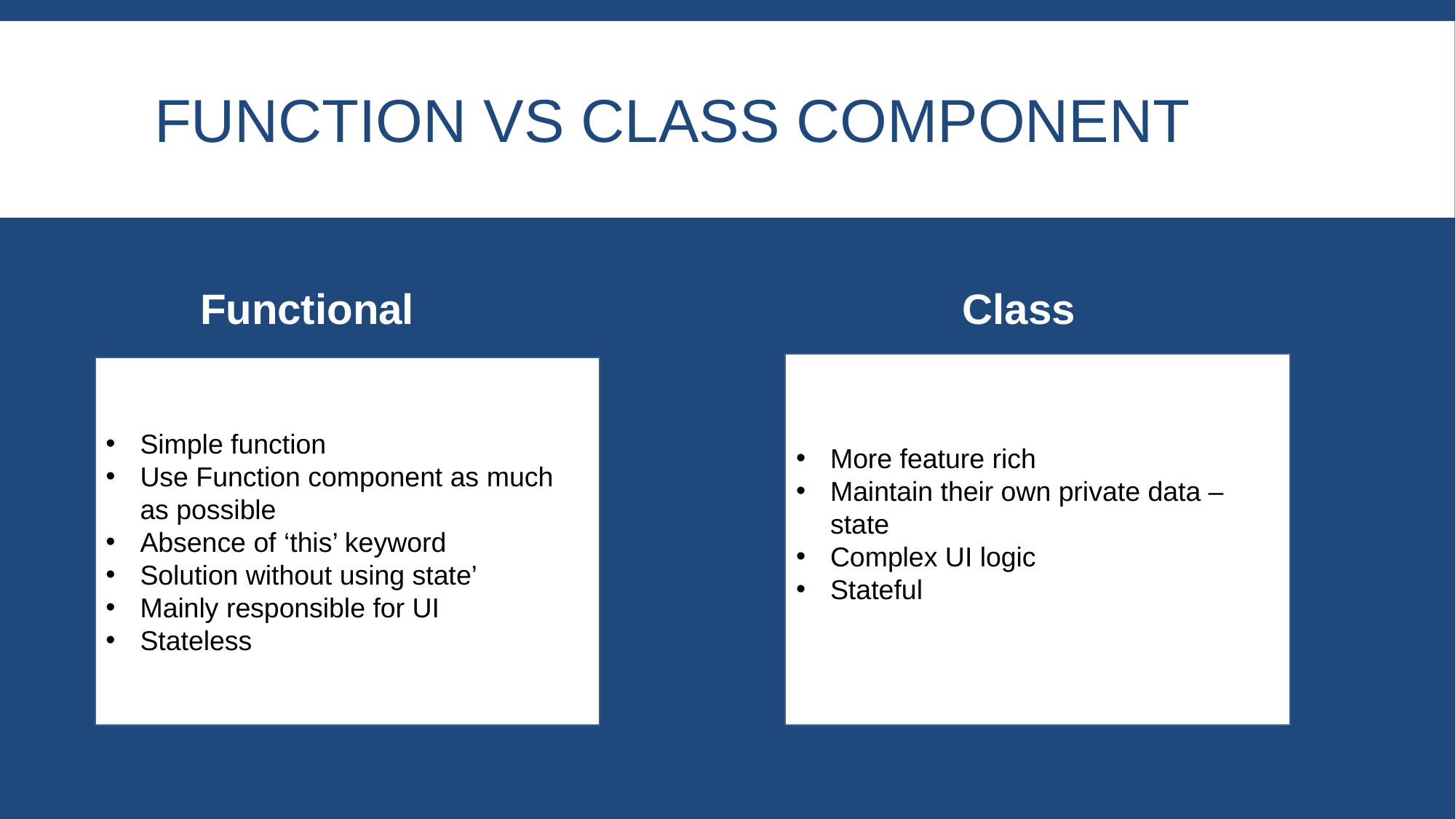

# Function vs class component
Functional
Class
More feature rich
Maintain their own private data – state
Complex UI logic
Stateful

Simple function
Use Function component as much as possible
Absence of ‘this’ keyword
Solution without using state’
Mainly responsible for UI
Stateless